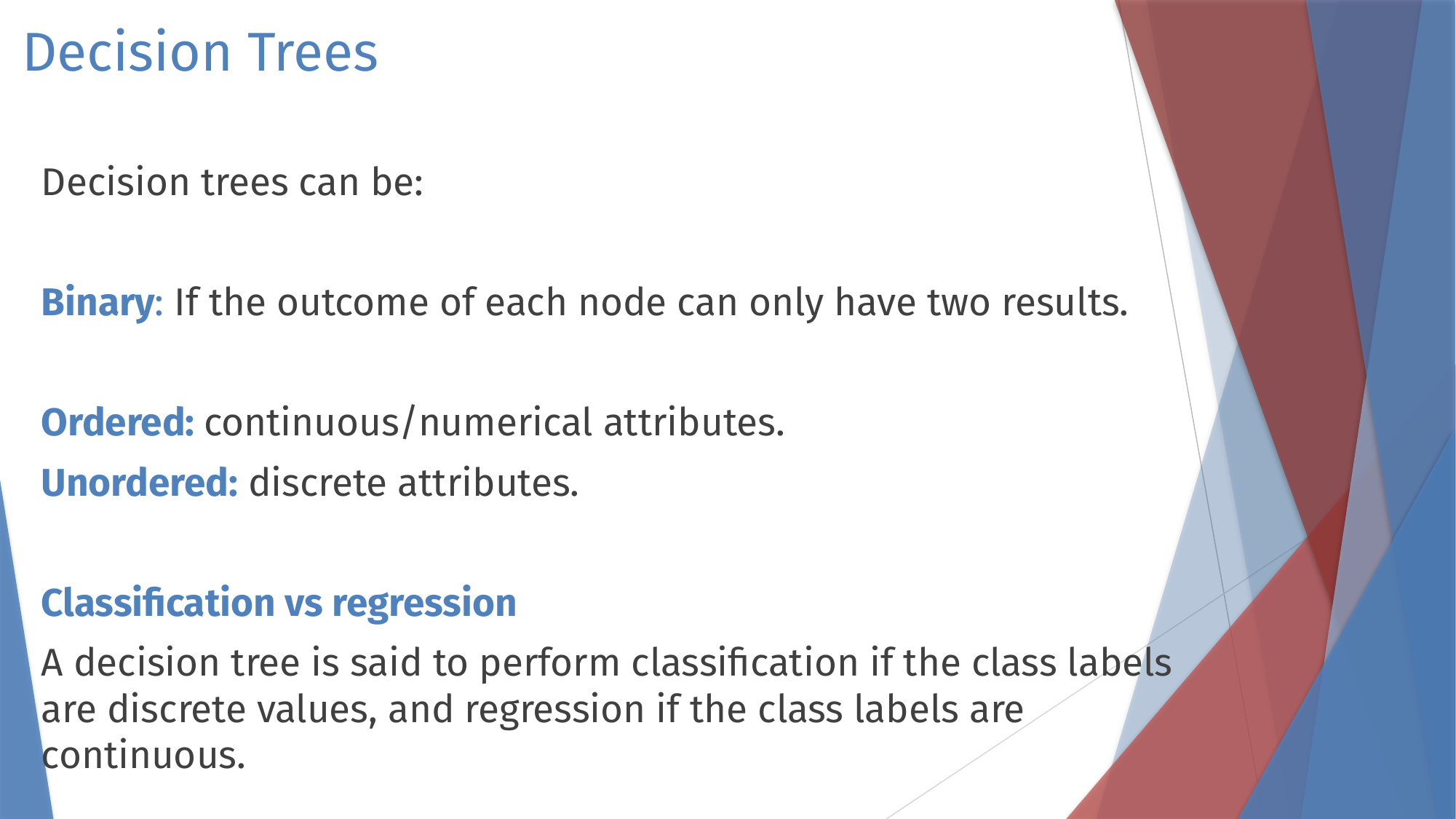

# Decision Trees
Decision trees can be:

Binary: If the outcome of each node can only have two results.

Ordered: continuous/numerical attributes.
Unordered: discrete attributes.

Classification vs regression
A decision tree is said to perform classification if the class labels are discrete values, and regression if the class labels are continuous.